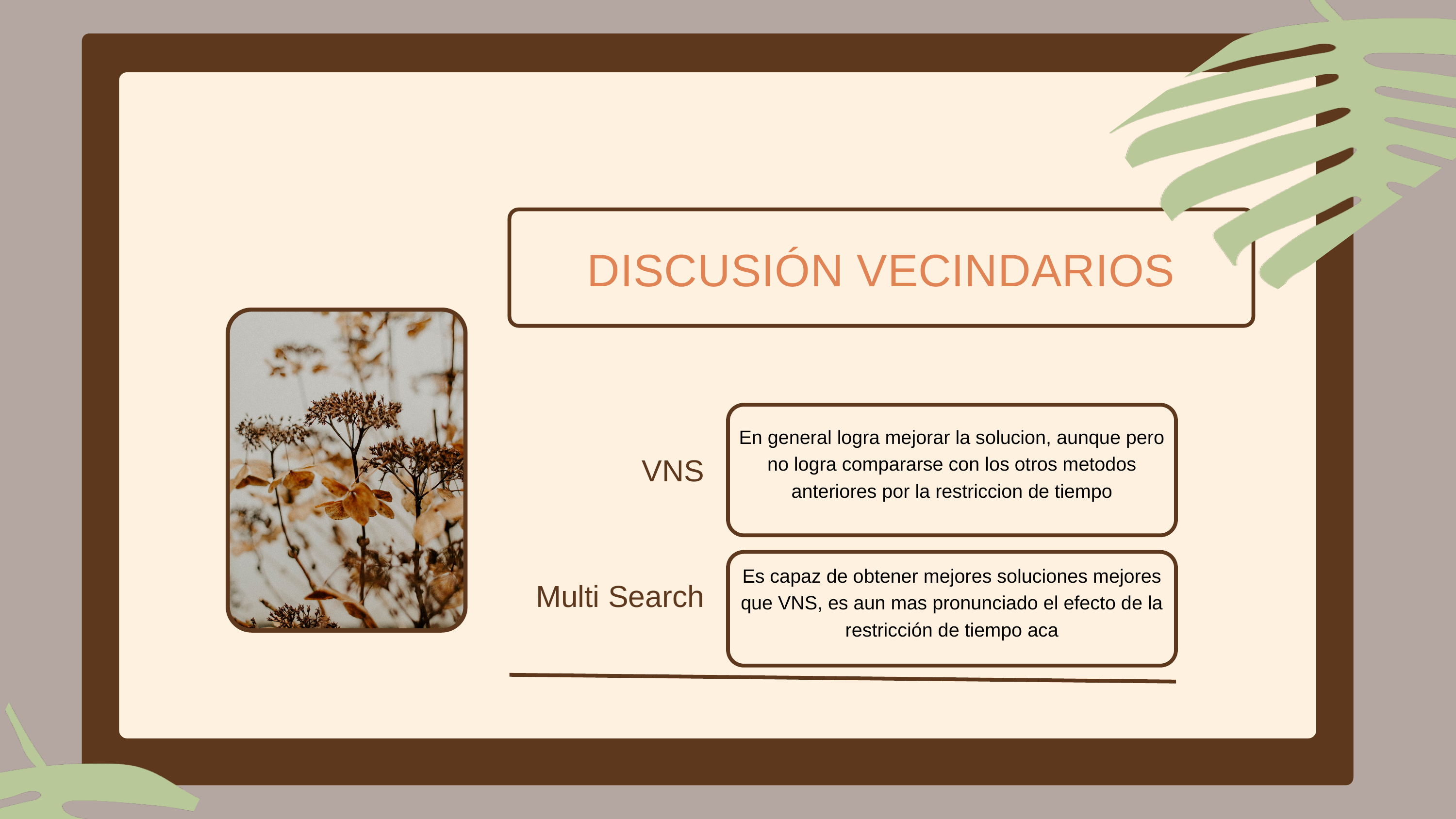

DISCUSIÓN VECINDARIOS

En general logra mejorar la solucion, aunque pero no logra compararse con los otros metodos anteriores por la restriccion de tiempo
VNS

Es capaz de obtener mejores soluciones mejores que VNS, es aun mas pronunciado el efecto de la restricción de tiempo aca
Multi Search